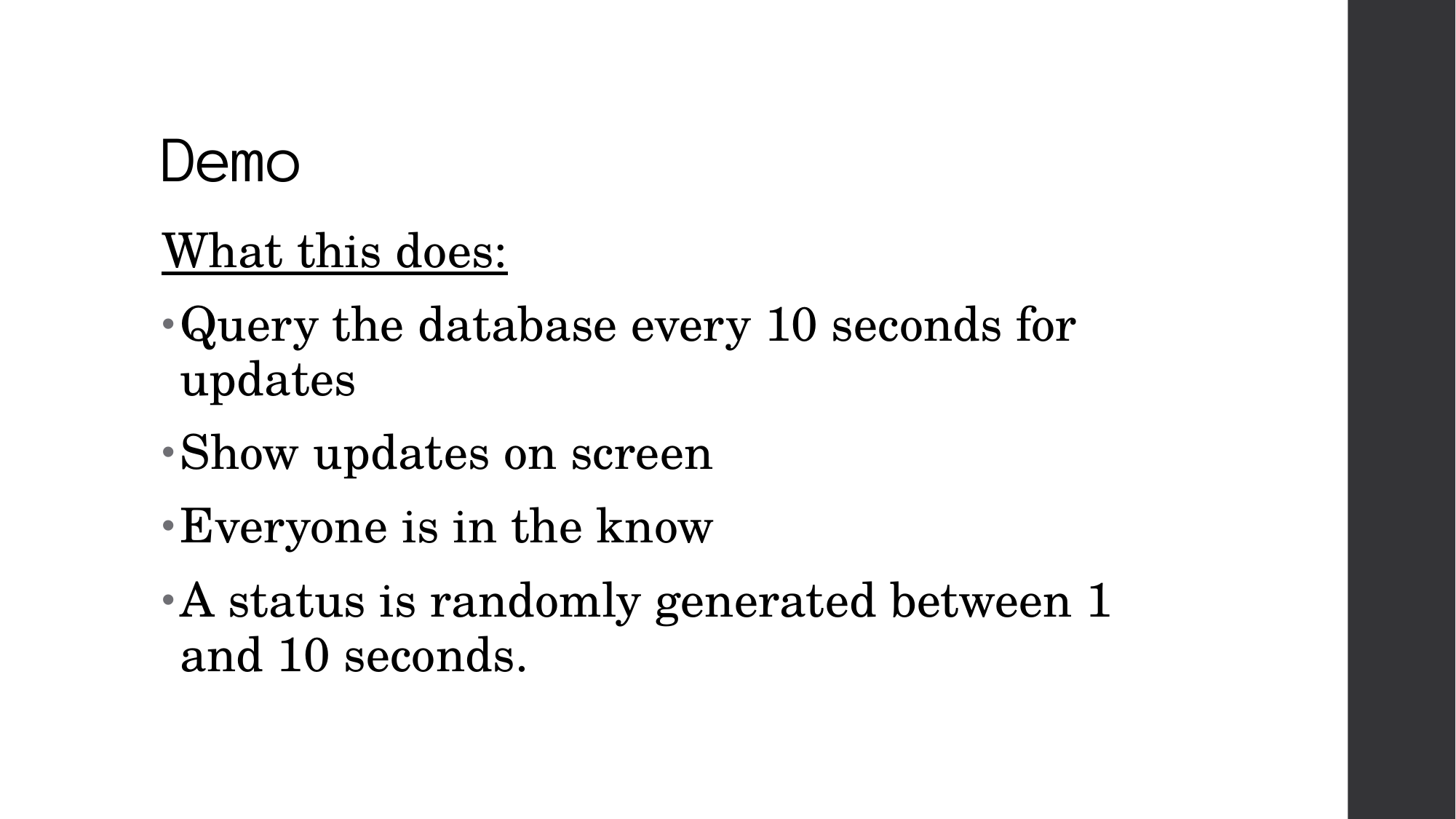

# Demo
What this does:
Query the database every 10 seconds for updates
Show updates on screen
Everyone is in the know
A status is randomly generated between 1 and 10 seconds.